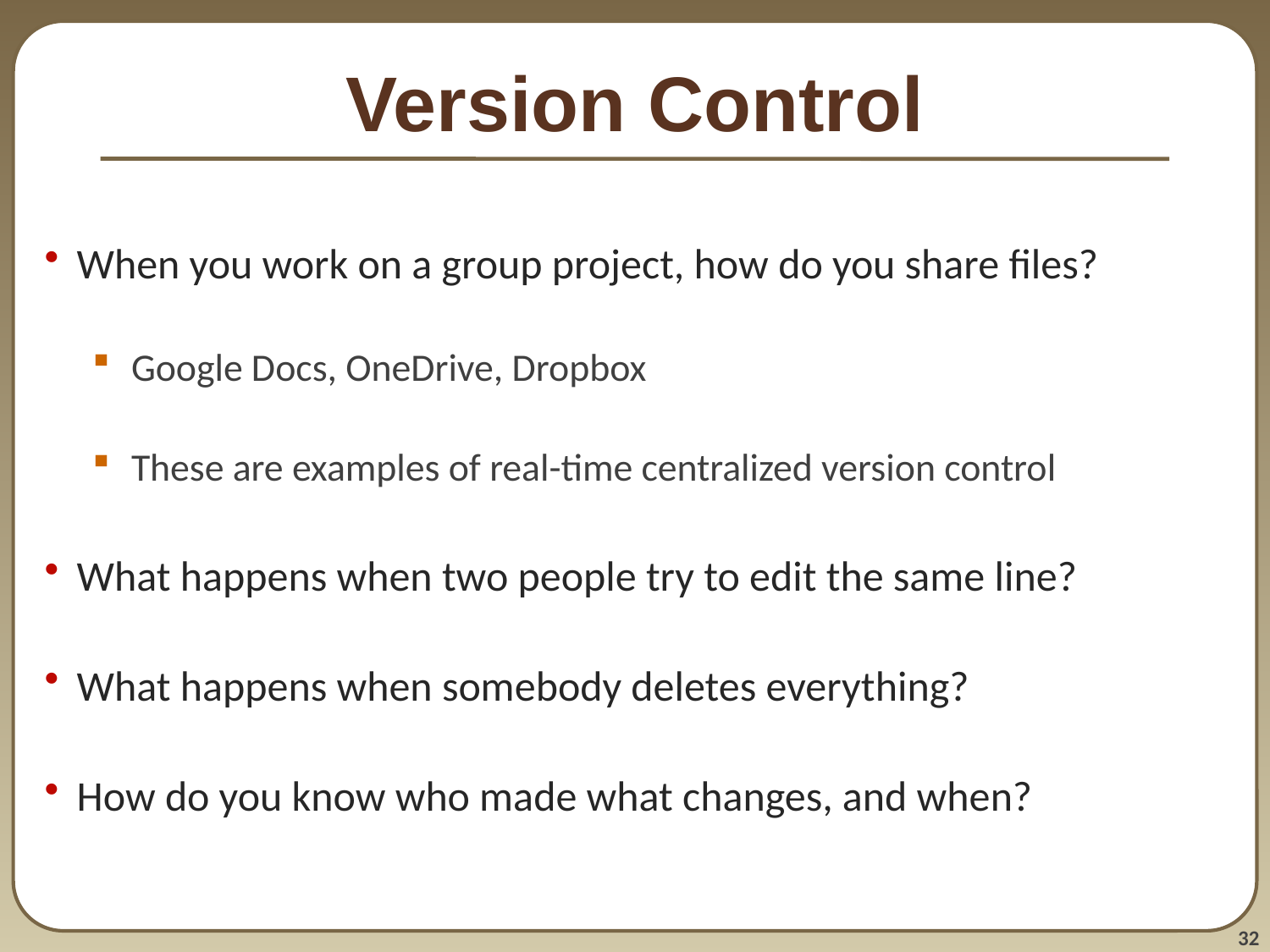

# Version Control
When you work on a group project, how do you share files?
Google Docs, OneDrive, Dropbox
These are examples of real-time centralized version control
What happens when two people try to edit the same line?
What happens when somebody deletes everything?
How do you know who made what changes, and when?